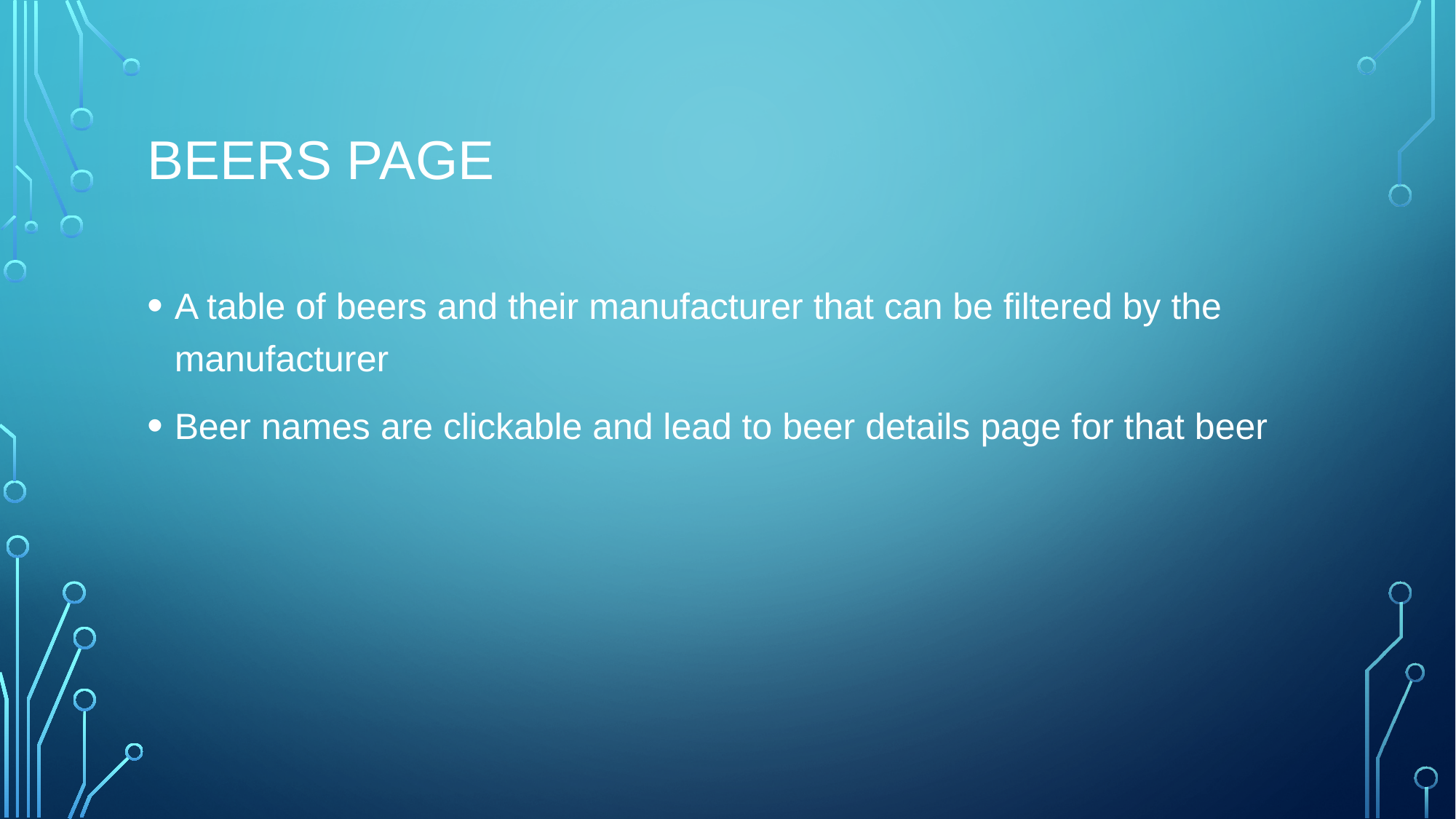

# Beers page
A table of beers and their manufacturer that can be filtered by the manufacturer
Beer names are clickable and lead to beer details page for that beer